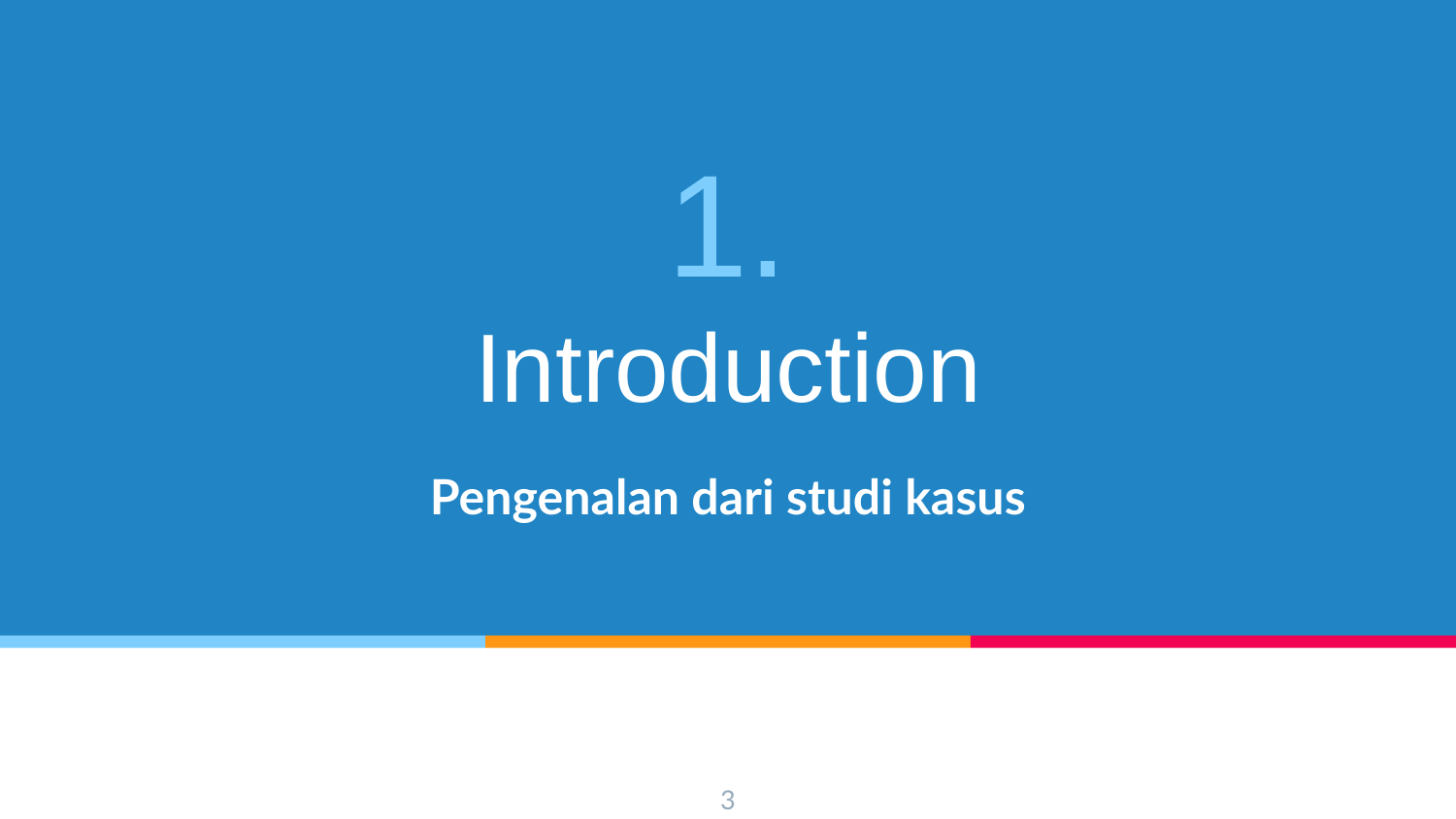

# 1.
Introduction
Pengenalan dari studi kasus
3